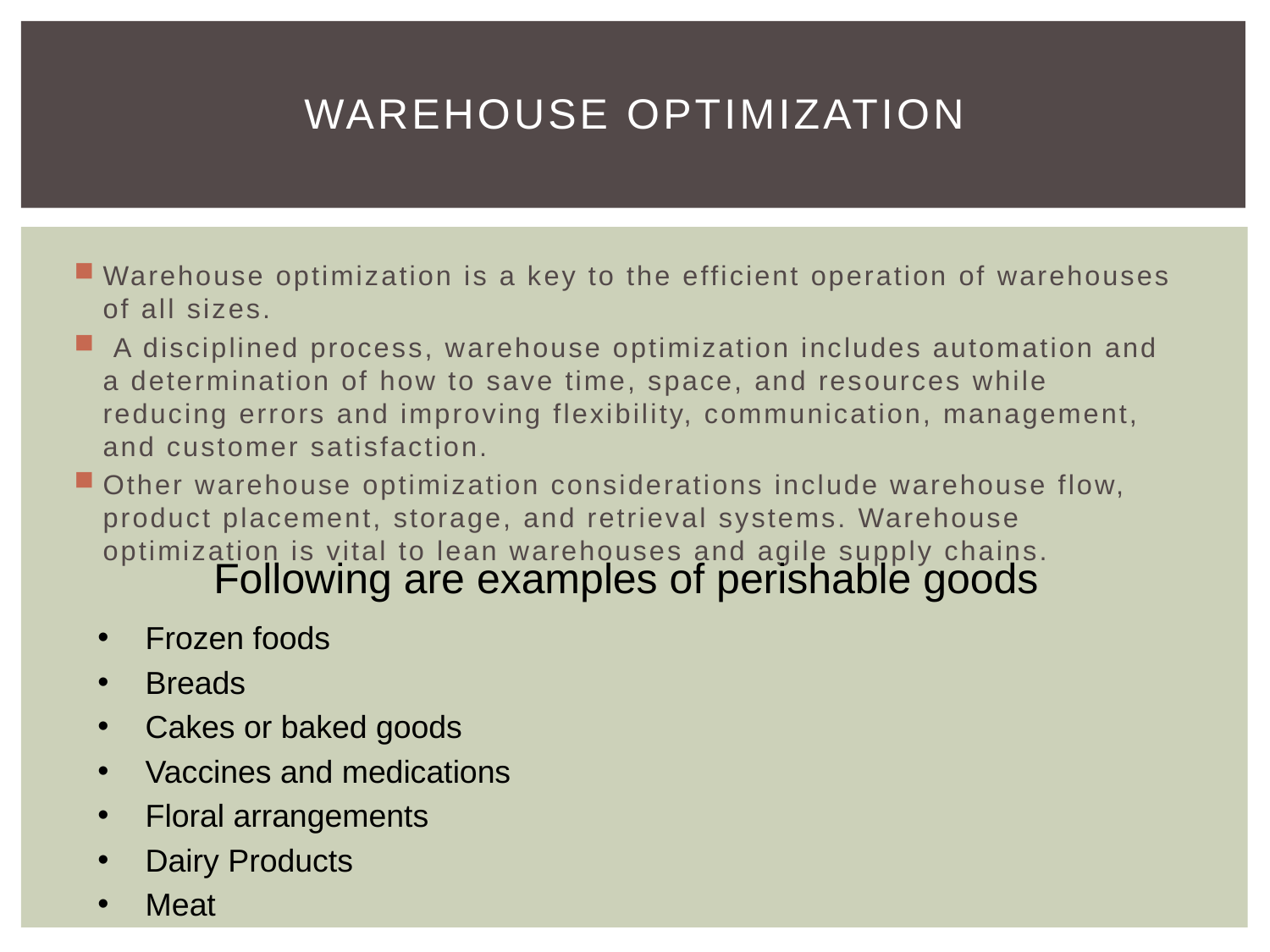

# Warehouse optimization
Warehouse optimization is a key to the efficient operation of warehouses of all sizes.
 A disciplined process, warehouse optimization includes automation and a determination of how to save time, space, and resources while reducing errors and improving flexibility, communication, management, and customer satisfaction.
Other warehouse optimization considerations include warehouse flow, product placement, storage, and retrieval systems. Warehouse optimization is vital to lean warehouses and agile supply chains.

Following are examples of perishable goods
Frozen foods
Breads
Cakes or baked goods
Vaccines and medications
Floral arrangements
Dairy Products
Meat